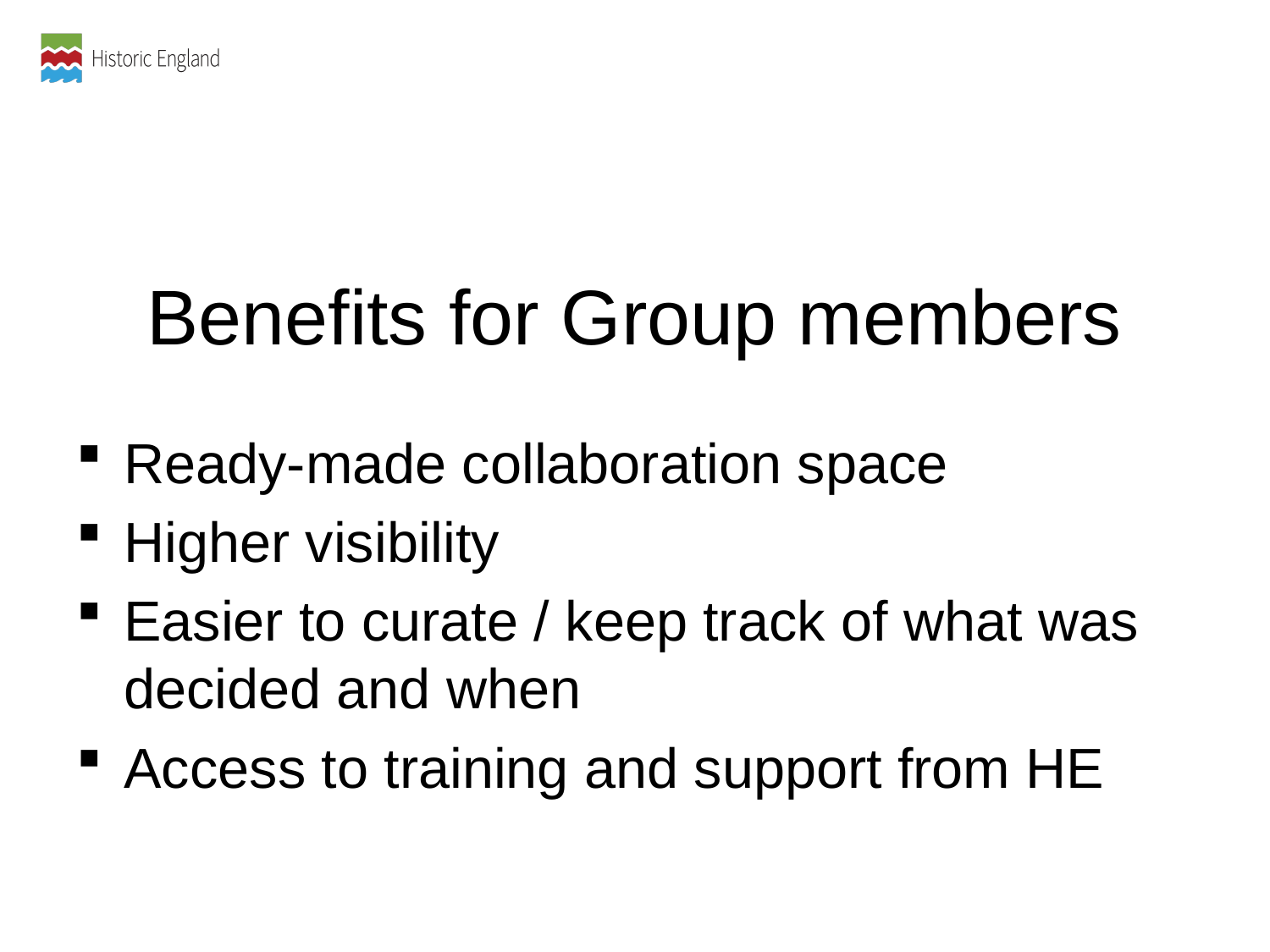

# Benefits for Group members
Ready-made collaboration space
Higher visibility
Easier to curate / keep track of what was decided and when
Access to training and support from HE